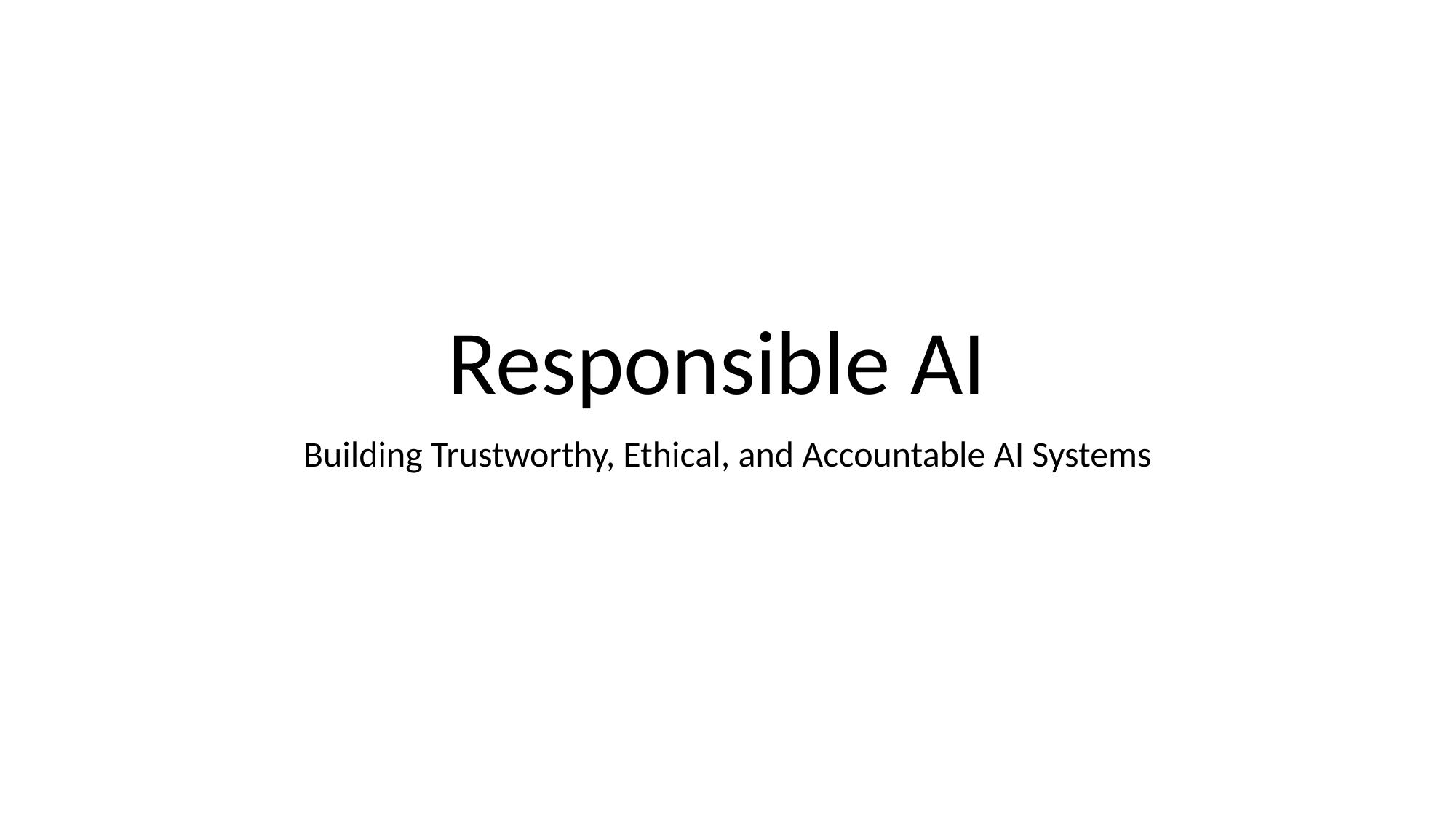

# Responsible AI
Building Trustworthy, Ethical, and Accountable AI Systems